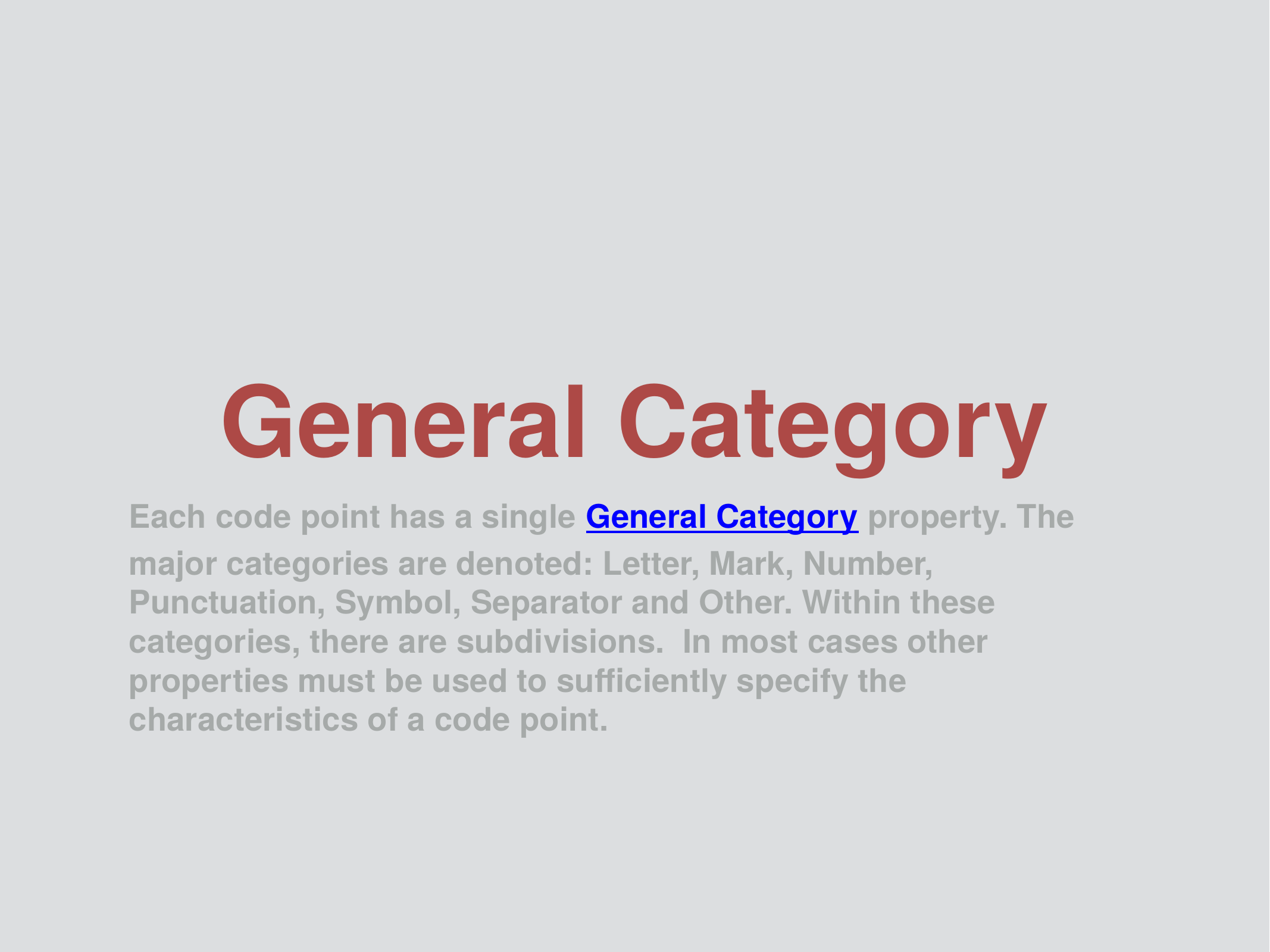

# General Category
Each code point has a single General Category property. The major categories are denoted: Letter, Mark, Number, Punctuation, Symbol, Separator and Other. Within these categories, there are subdivisions.  In most cases other properties must be used to sufficiently specify the characteristics of a code point.